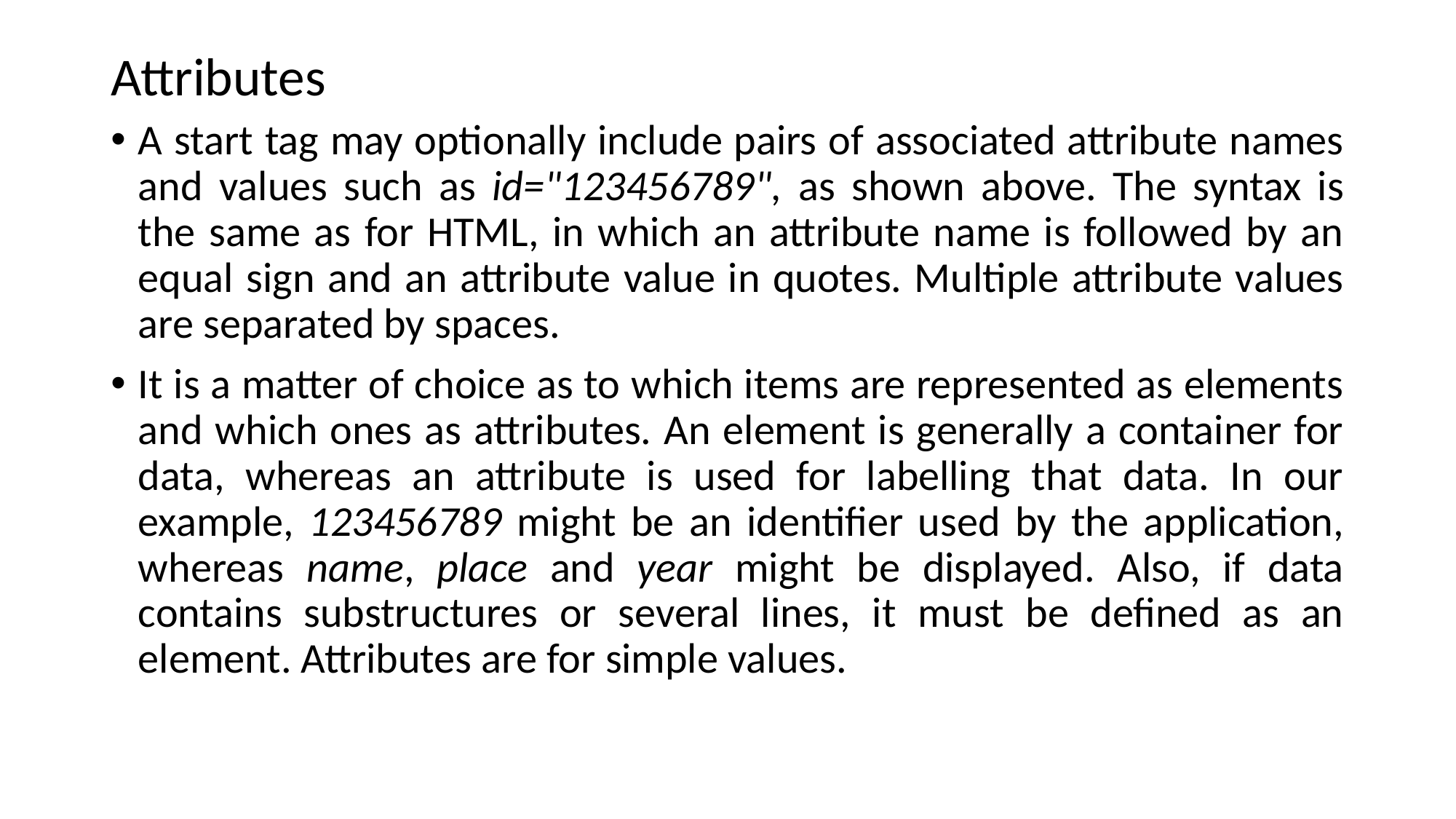

# Attributes
A start tag may optionally include pairs of associated attribute names and values such as id="123456789", as shown above. The syntax is the same as for HTML, in which an attribute name is followed by an equal sign and an attribute value in quotes. Multiple attribute values are separated by spaces.
It is a matter of choice as to which items are represented as elements and which ones as attributes. An element is generally a container for data, whereas an attribute is used for labelling that data. In our example, 123456789 might be an identifier used by the application, whereas name, place and year might be displayed. Also, if data contains substructures or several lines, it must be defined as an element. Attributes are for simple values.